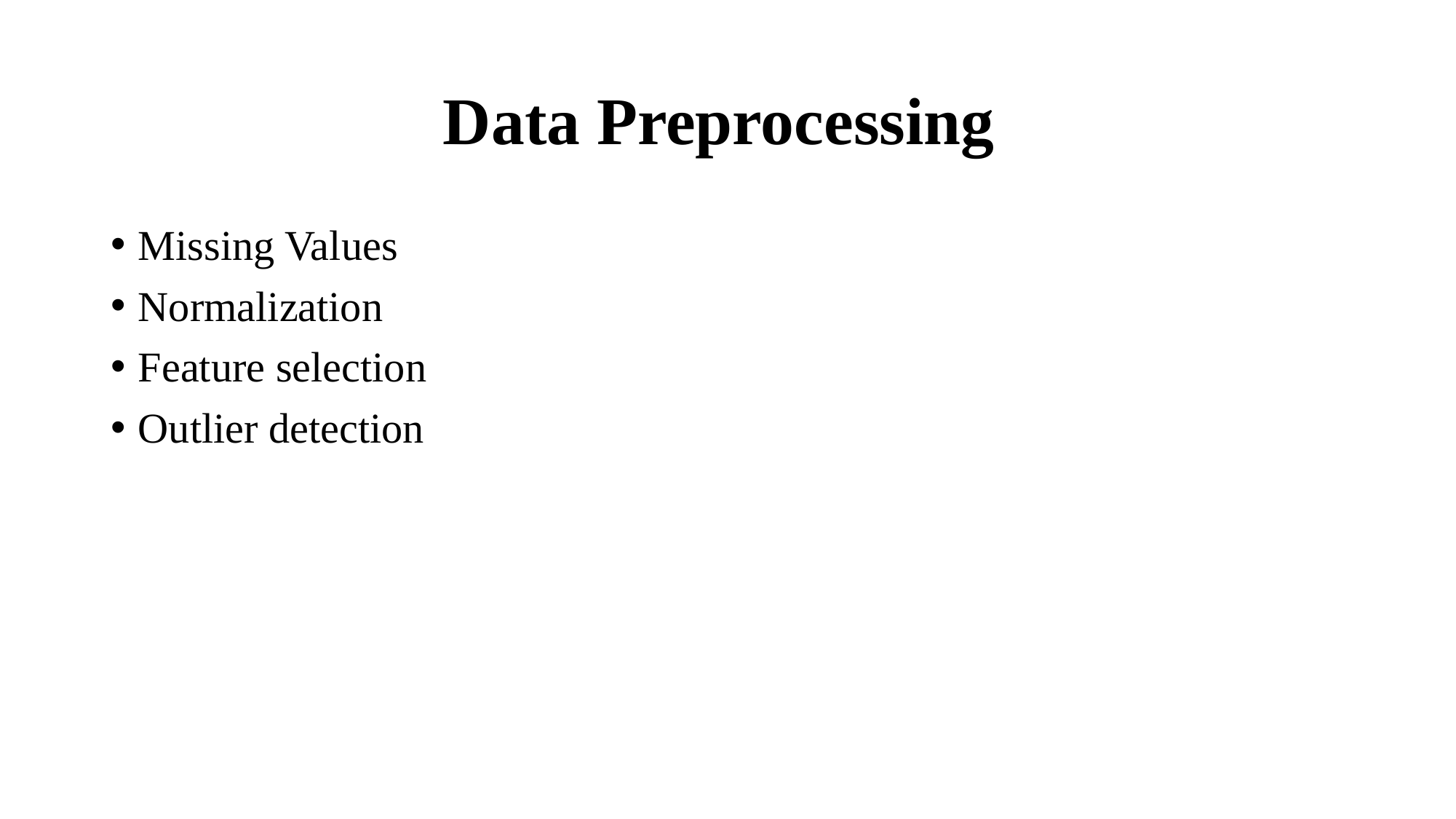

# Data Preprocessing
Missing Values
Normalization
Feature selection
Outlier detection